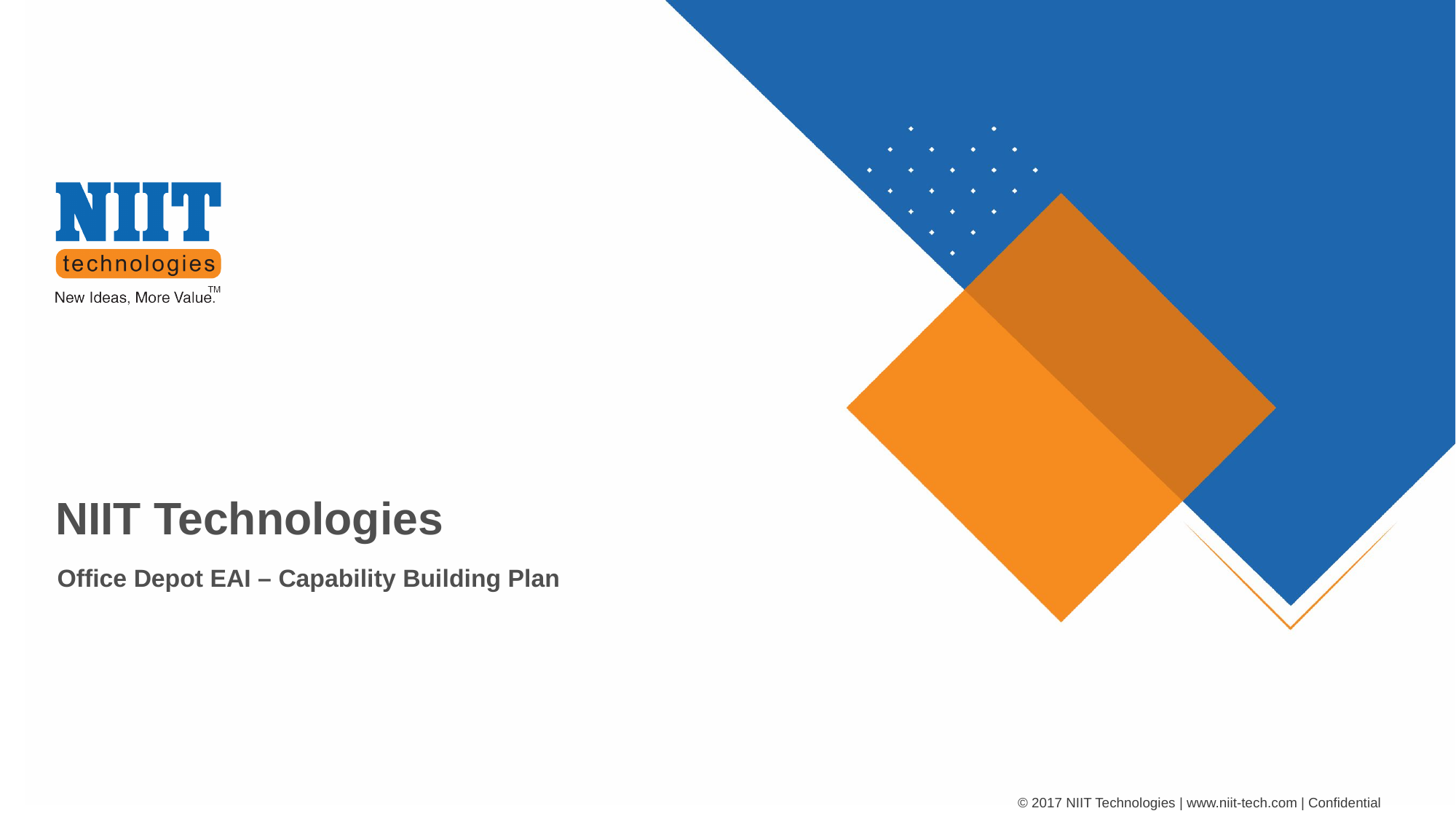

NIIT Technologies
Office Depot EAI – Capability Building Plan